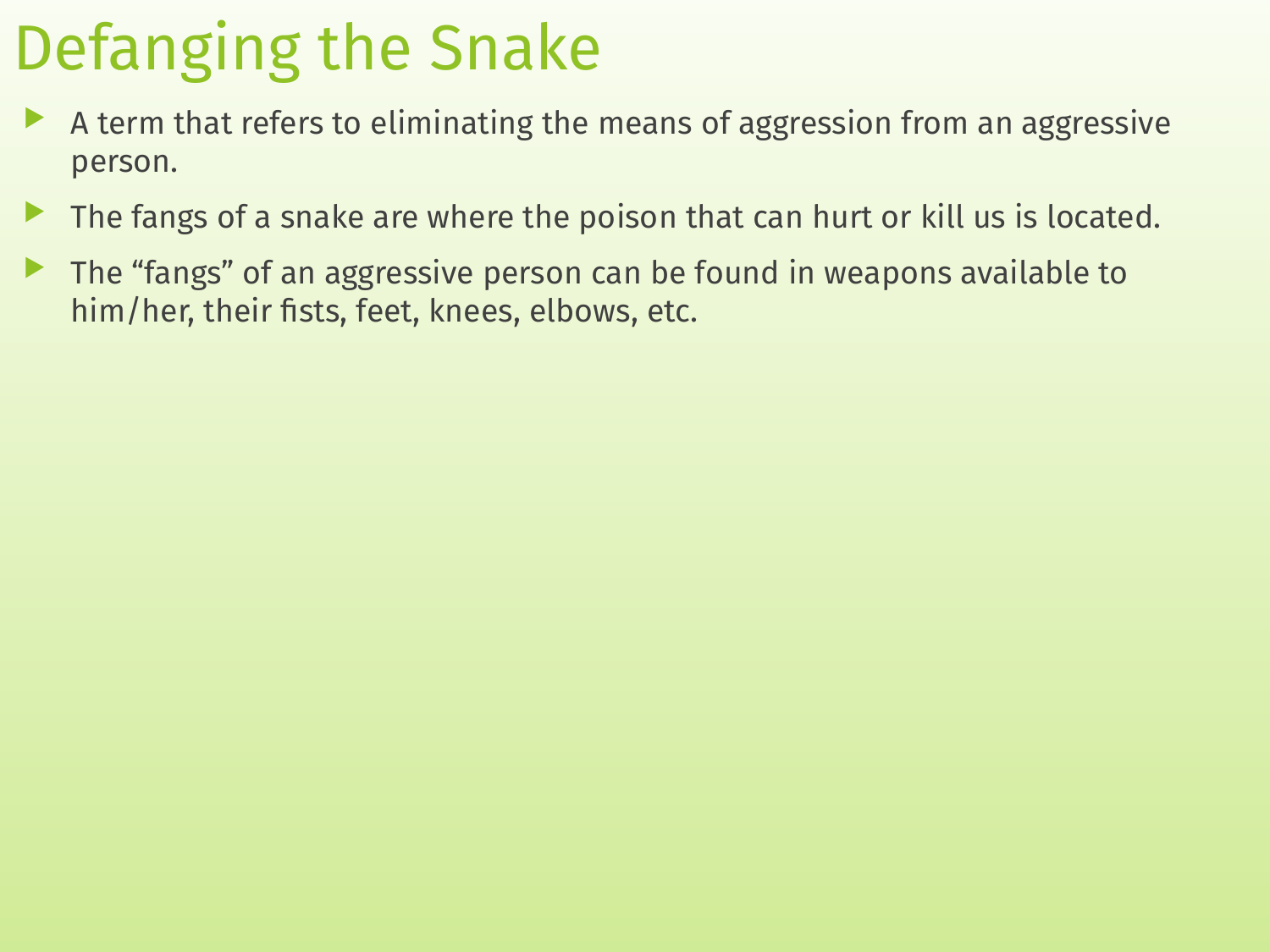

# Defanging the Snake
A term that refers to eliminating the means of aggression from an aggressive person.
The fangs of a snake are where the poison that can hurt or kill us is located.
The “fangs” of an aggressive person can be found in weapons available to him/her, their fists, feet, knees, elbows, etc.
7